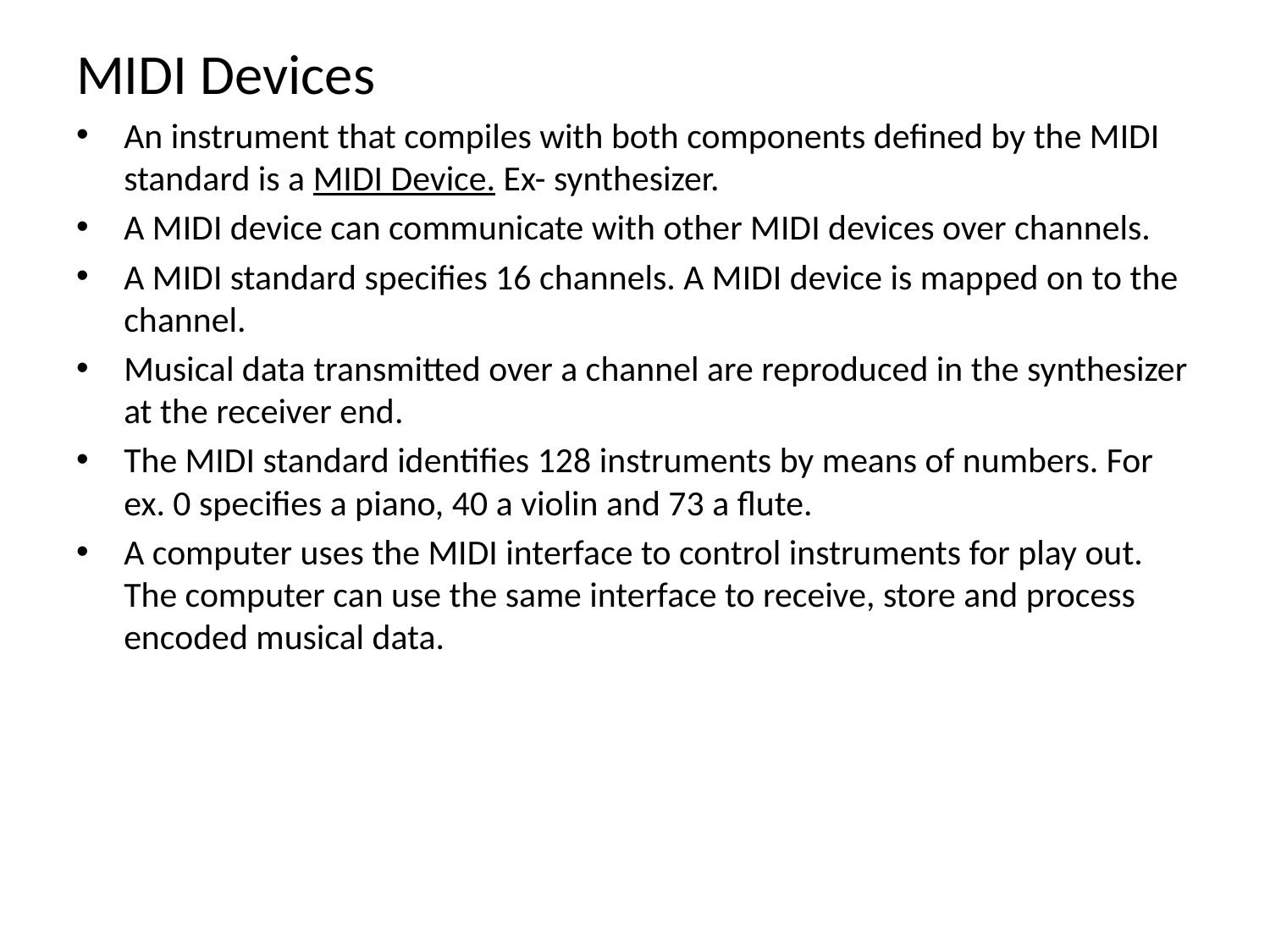

MIDI Devices
An instrument that compiles with both components defined by the MIDI standard is a MIDI Device. Ex- synthesizer.
A MIDI device can communicate with other MIDI devices over channels.
A MIDI standard specifies 16 channels. A MIDI device is mapped on to the channel.
Musical data transmitted over a channel are reproduced in the synthesizer at the receiver end.
The MIDI standard identifies 128 instruments by means of numbers. For ex. 0 specifies a piano, 40 a violin and 73 a flute.
A computer uses the MIDI interface to control instruments for play out. The computer can use the same interface to receive, store and process encoded musical data.